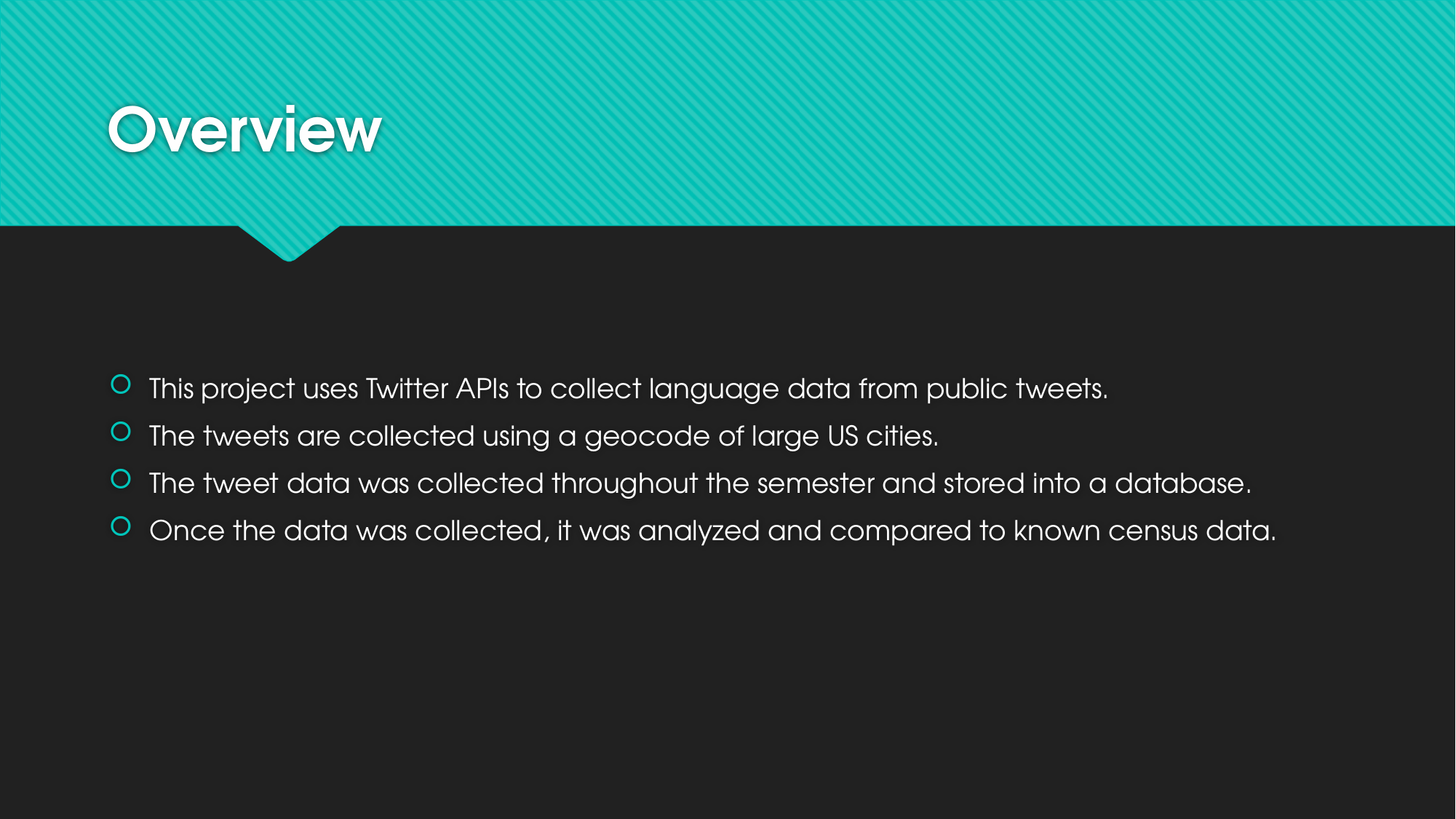

# Overview
This project uses Twitter APIs to collect language data from public tweets.
The tweets are collected using a geocode of large US cities.
The tweet data was collected throughout the semester and stored into a database.
Once the data was collected, it was analyzed and compared to known census data.